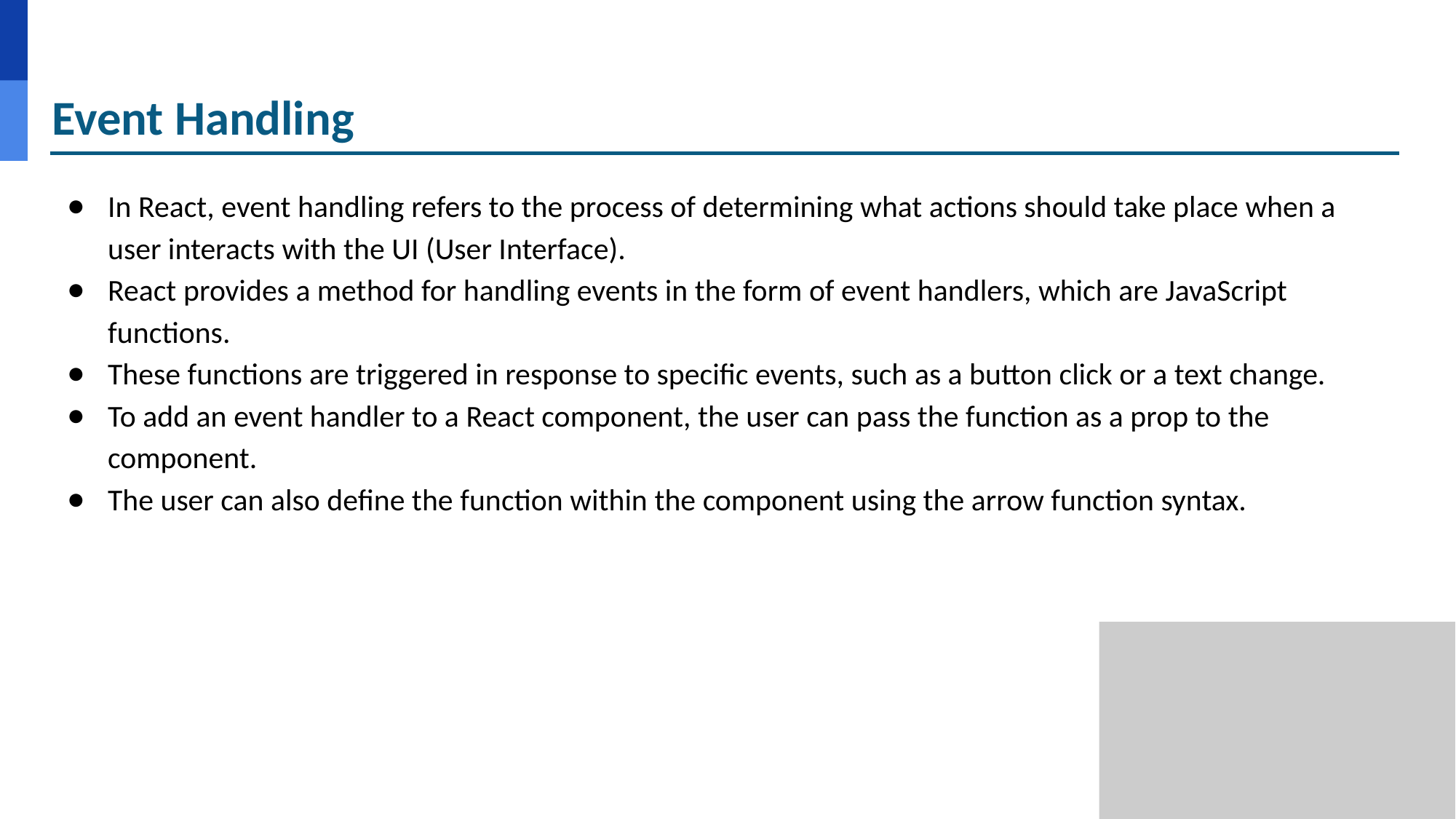

# Event Handling
In React, event handling refers to the process of determining what actions should take place when a user interacts with the UI (User Interface).
React provides a method for handling events in the form of event handlers, which are JavaScript functions.
These functions are triggered in response to specific events, such as a button click or a text change.
To add an event handler to a React component, the user can pass the function as a prop to the component.
The user can also define the function within the component using the arrow function syntax.